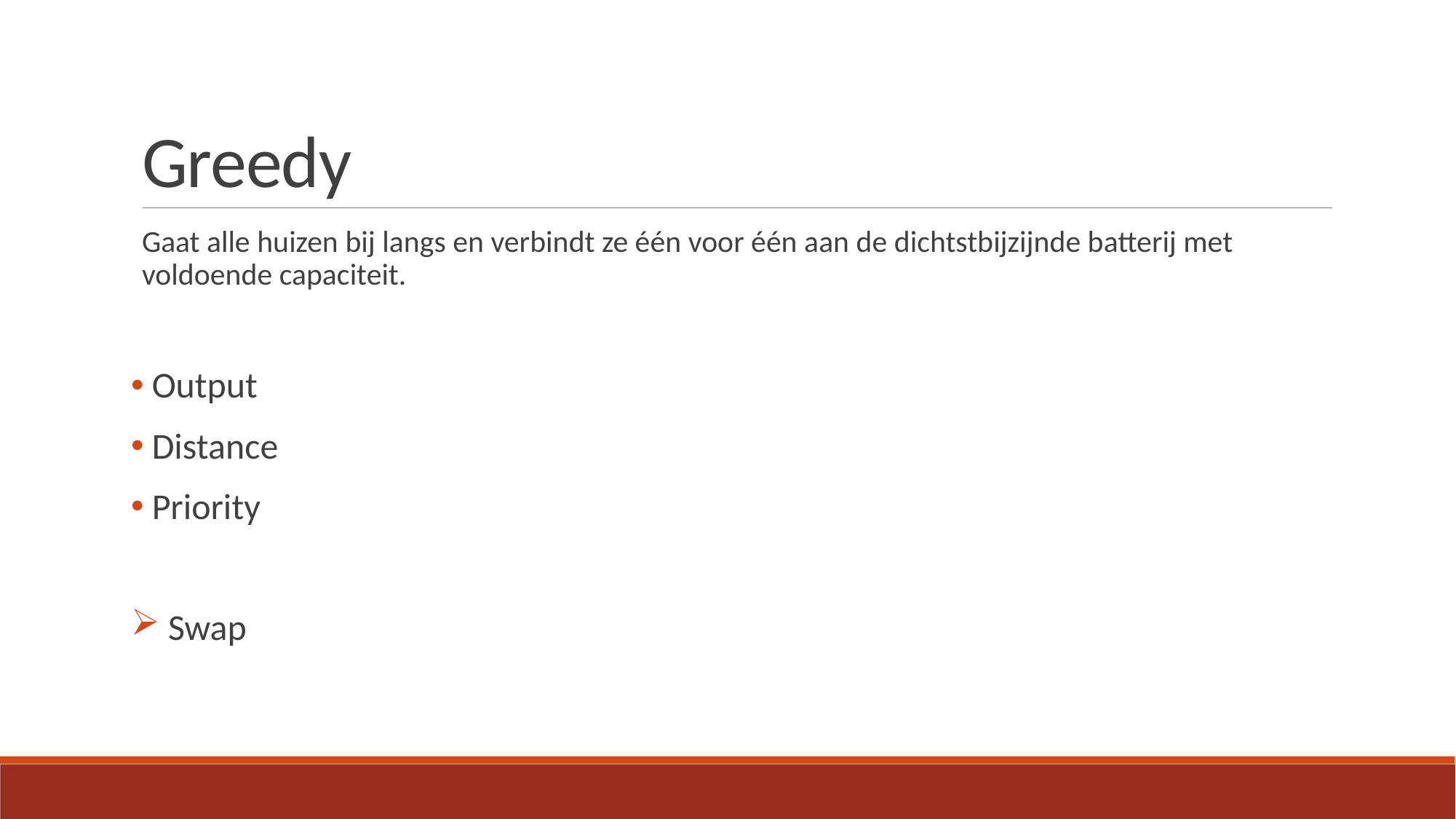

# Greedy
Gaat alle huizen bij langs en verbindt ze één voor één aan de dichtstbijzijnde batterij met voldoende capaciteit.

 Output
 Distance
 Priority

 Swap